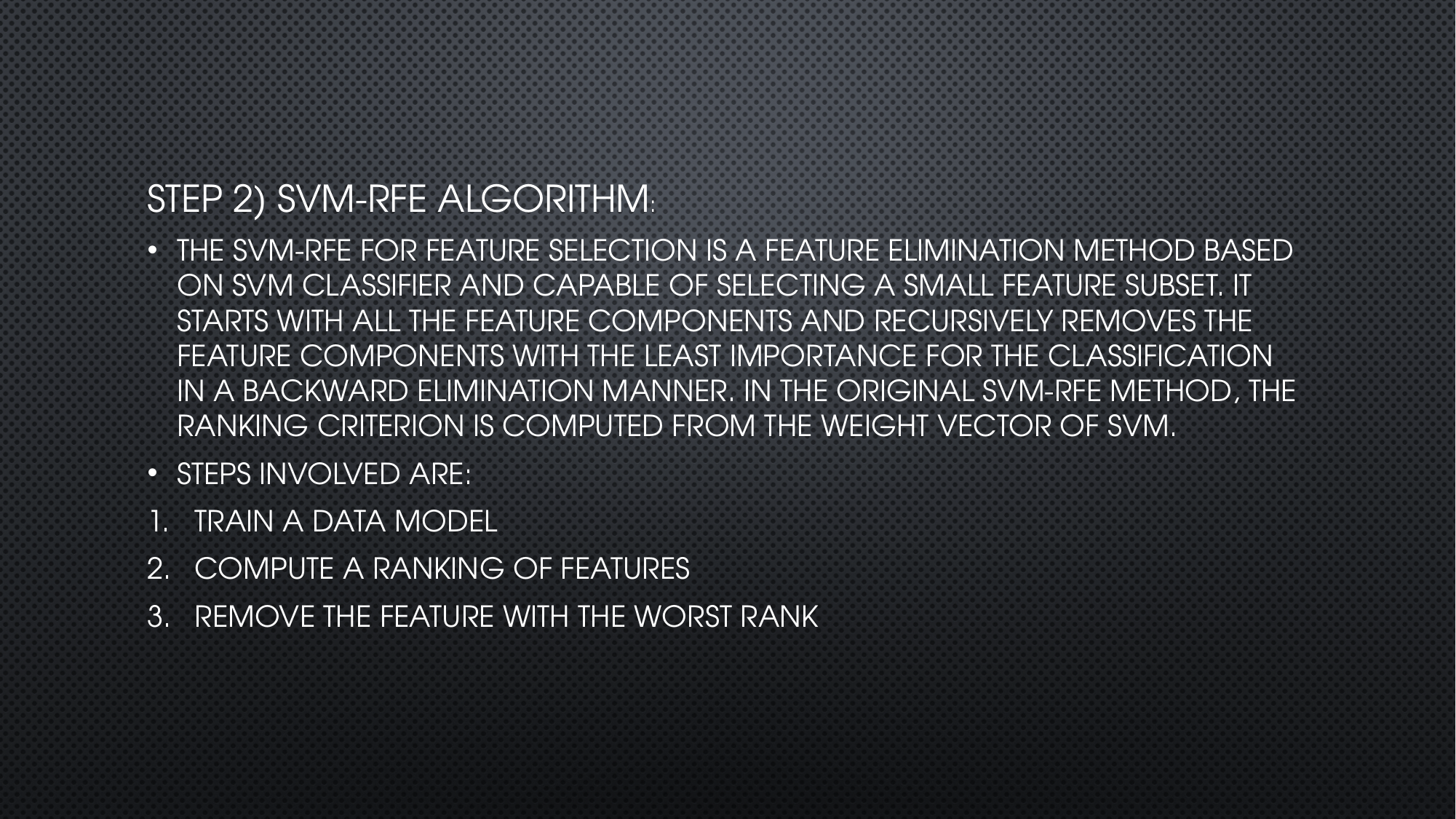

Step 2) SVM-RFE Algorithm:
The SVM-RFE for feature selection is a feature elimination method based on SVM classifier and capable of selecting a small feature subset. It starts with all the feature components and recursively removes the feature components with the least importance for the classification in a backward elimination manner. In the original SVM-RFE method, the ranking criterion is computed from the weight vector of SVM.
Steps Involved are:
Train a data model
Compute a ranking of features
Remove the feature with the Worst Rank